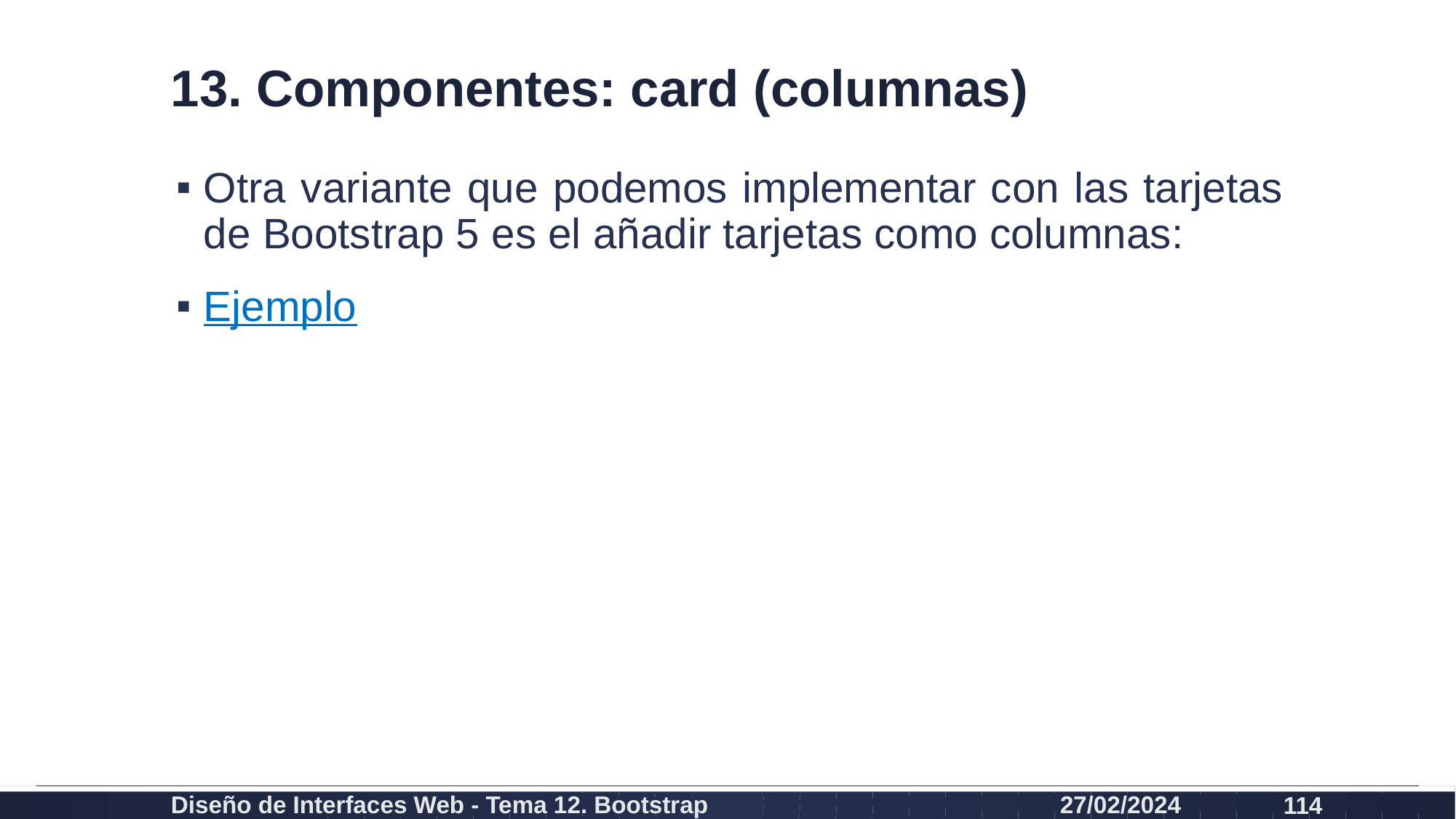

# 13. Componentes: card (columnas)
Otra variante que podemos implementar con las tarjetas de Bootstrap 5 es el añadir tarjetas como columnas:
Ejemplo

Diseño de Interfaces Web - Tema 12. Bootstrap
27/02/2024
114